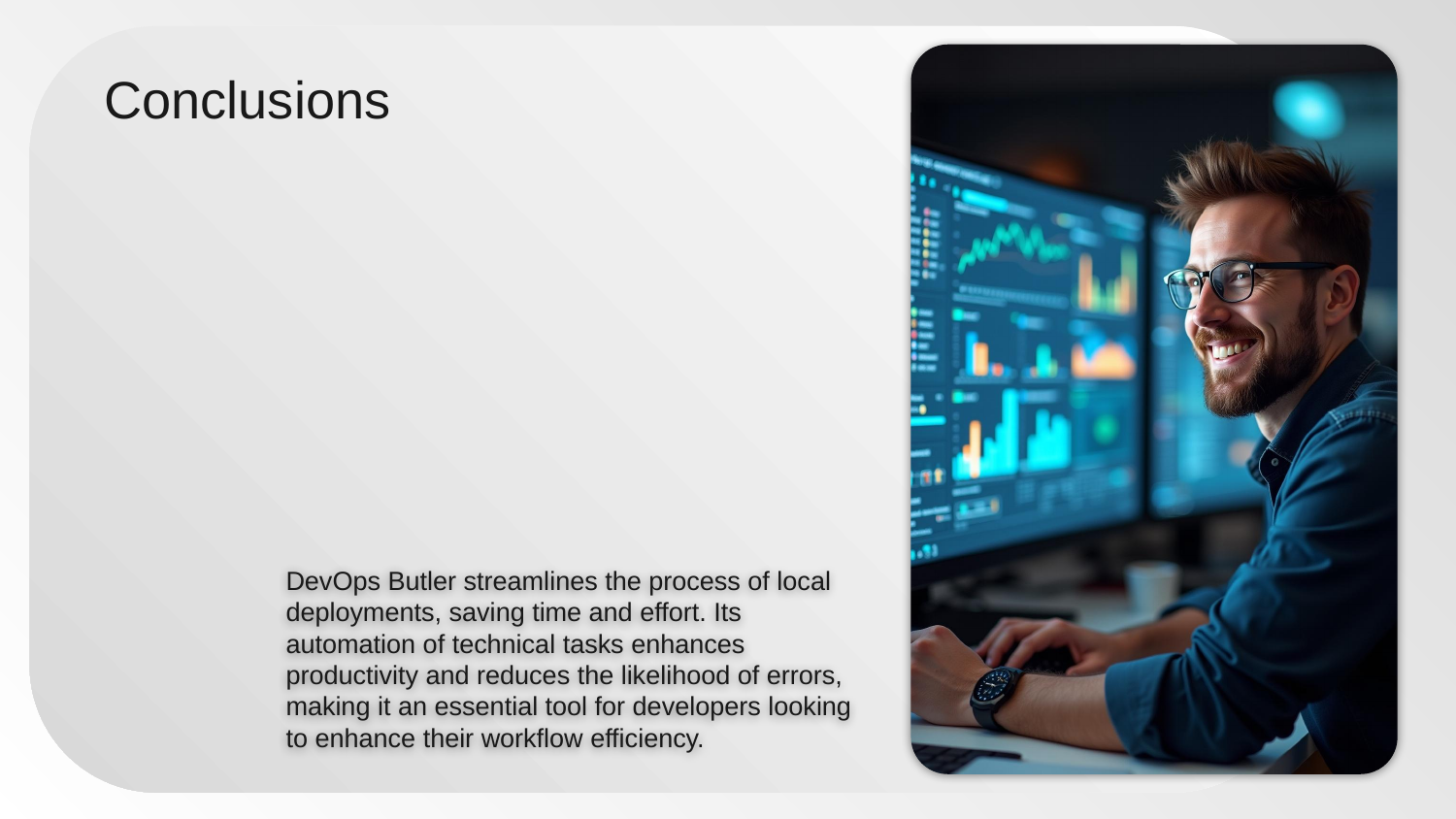

# Conclusions
DevOps Butler streamlines the process of local deployments, saving time and effort. Its automation of technical tasks enhances productivity and reduces the likelihood of errors, making it an essential tool for developers looking to enhance their workflow efficiency.